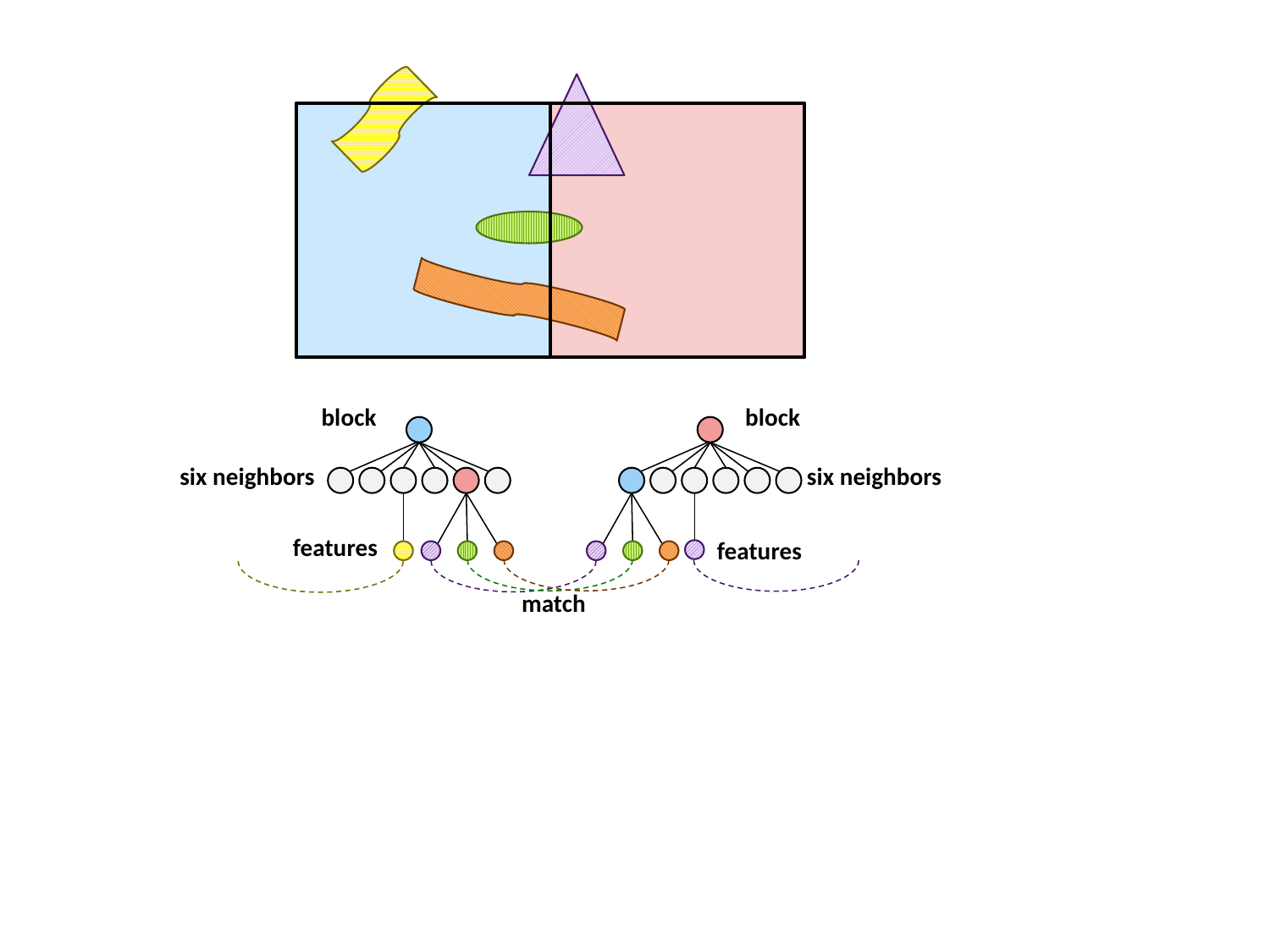

block
block

six neighbors
six neighbors

features

features

match